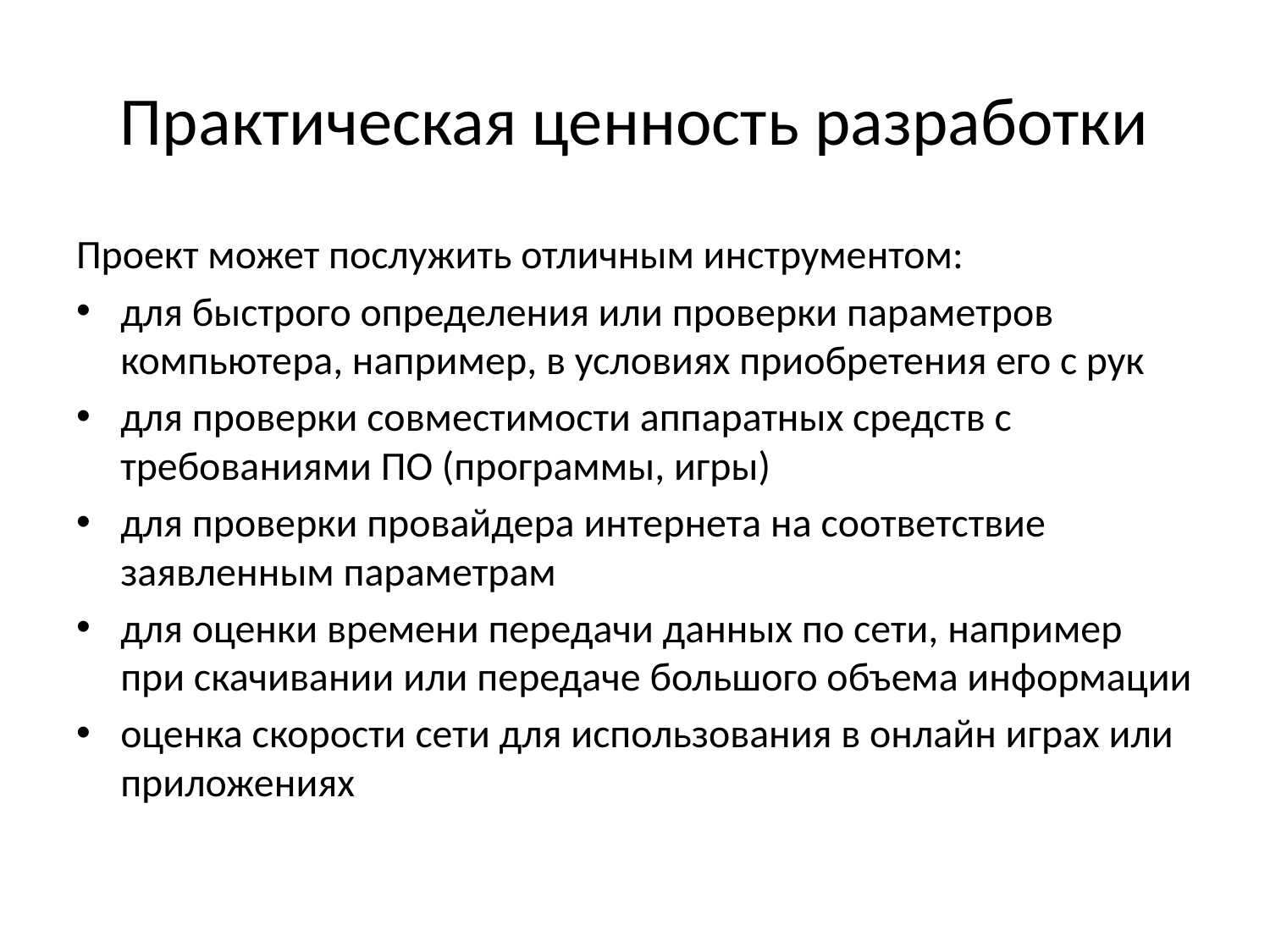

# Практическая ценность разработки
Проект может послужить отличным инструментом:
для быстрого определения или проверки параметров компьютера, например, в условиях приобретения его с рук
для проверки совместимости аппаратных средств с требованиями ПО (программы, игры)
для проверки провайдера интернета на соответствие заявленным параметрам
для оценки времени передачи данных по сети, например при скачивании или передаче большого объема информации
оценка скорости сети для использования в онлайн играх или приложениях